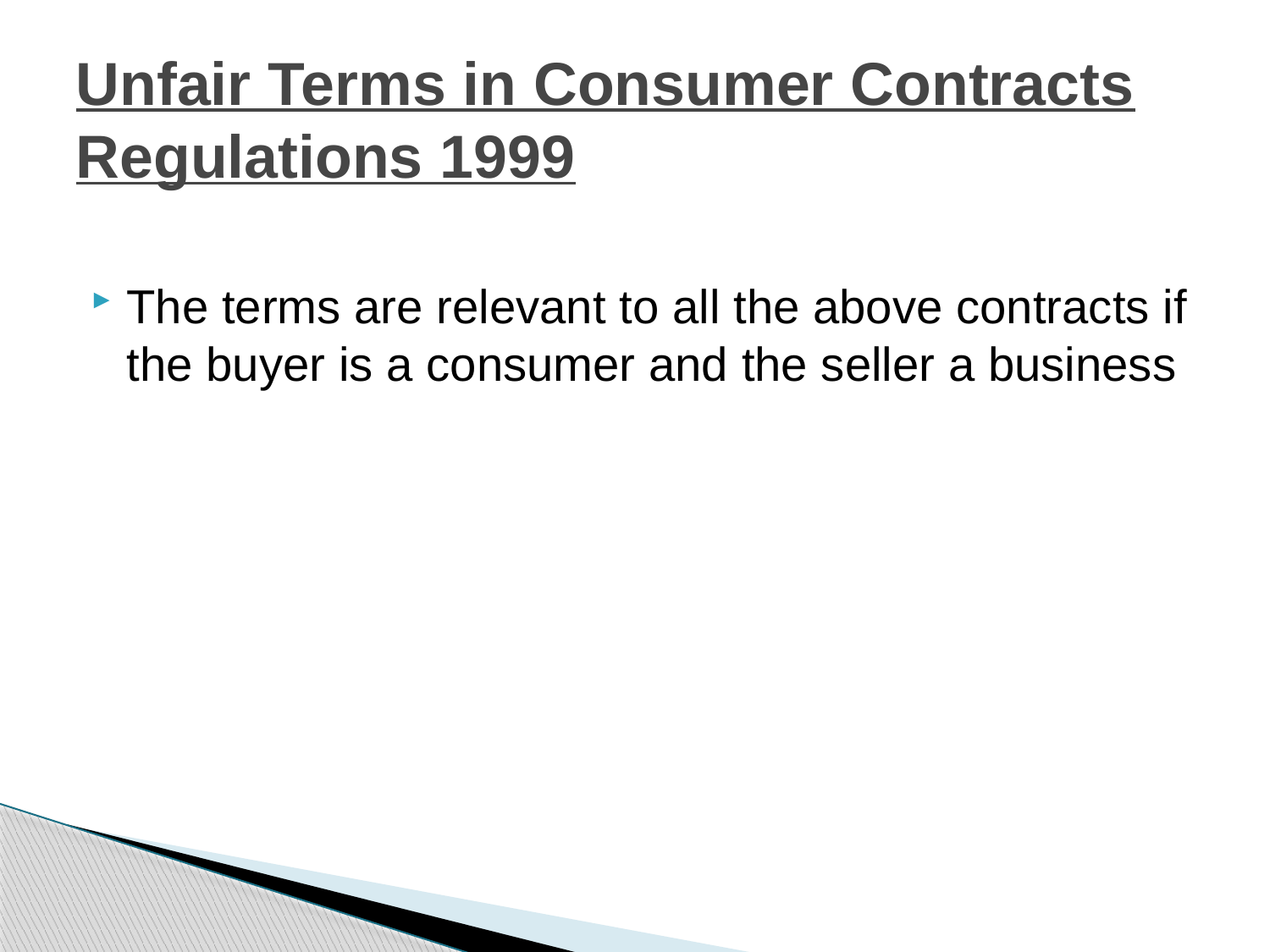

# Unfair Terms in Consumer Contracts Regulations 1999

The terms are relevant to all the above contracts if the buyer is a consumer and the seller a business